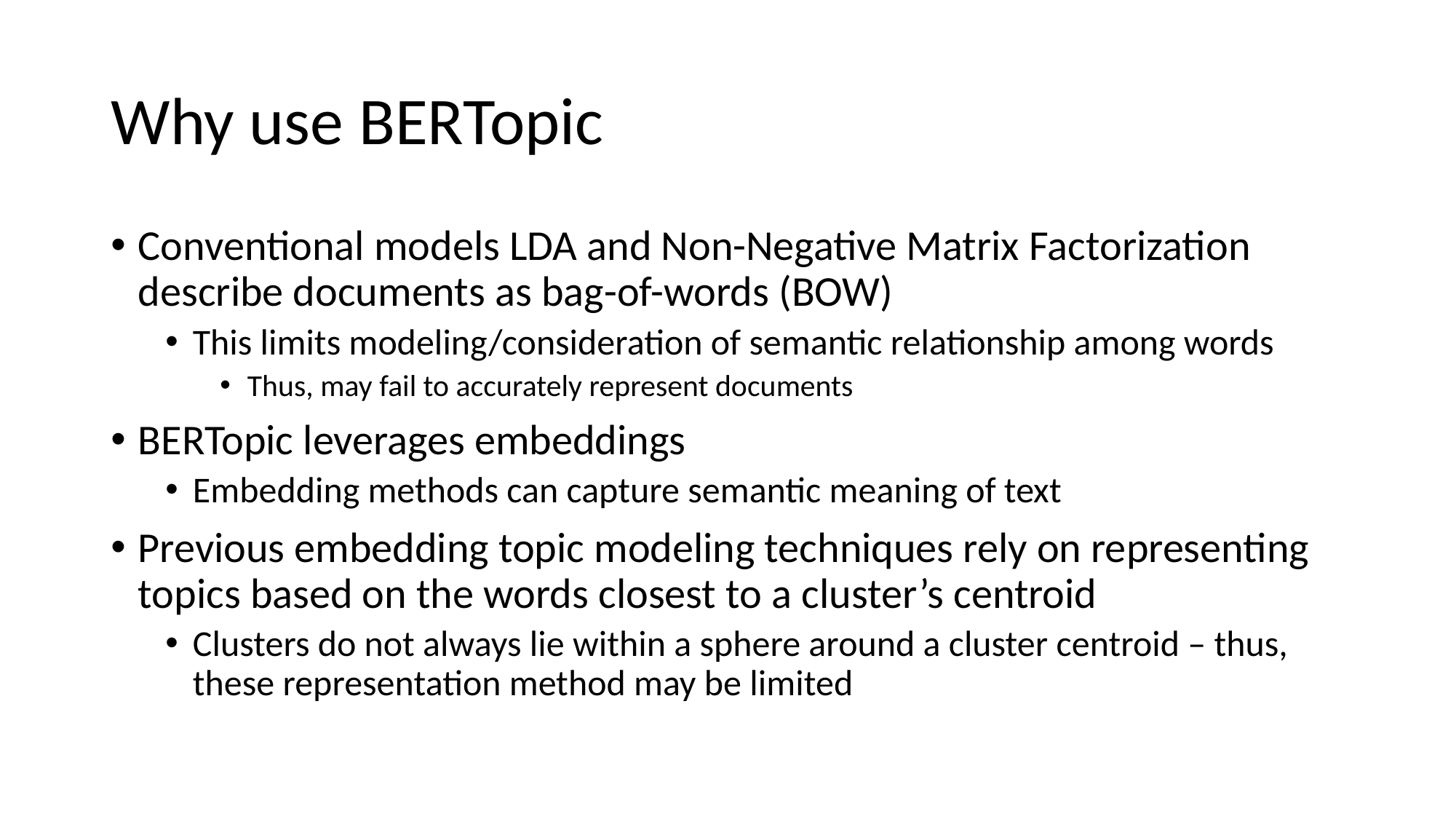

# Why use BERTopic
Conventional models LDA and Non-Negative Matrix Factorization describe documents as bag-of-words (BOW)
This limits modeling/consideration of semantic relationship among words
Thus, may fail to accurately represent documents
BERTopic leverages embeddings
Embedding methods can capture semantic meaning of text
Previous embedding topic modeling techniques rely on representing topics based on the words closest to a cluster’s centroid
Clusters do not always lie within a sphere around a cluster centroid – thus, these representation method may be limited